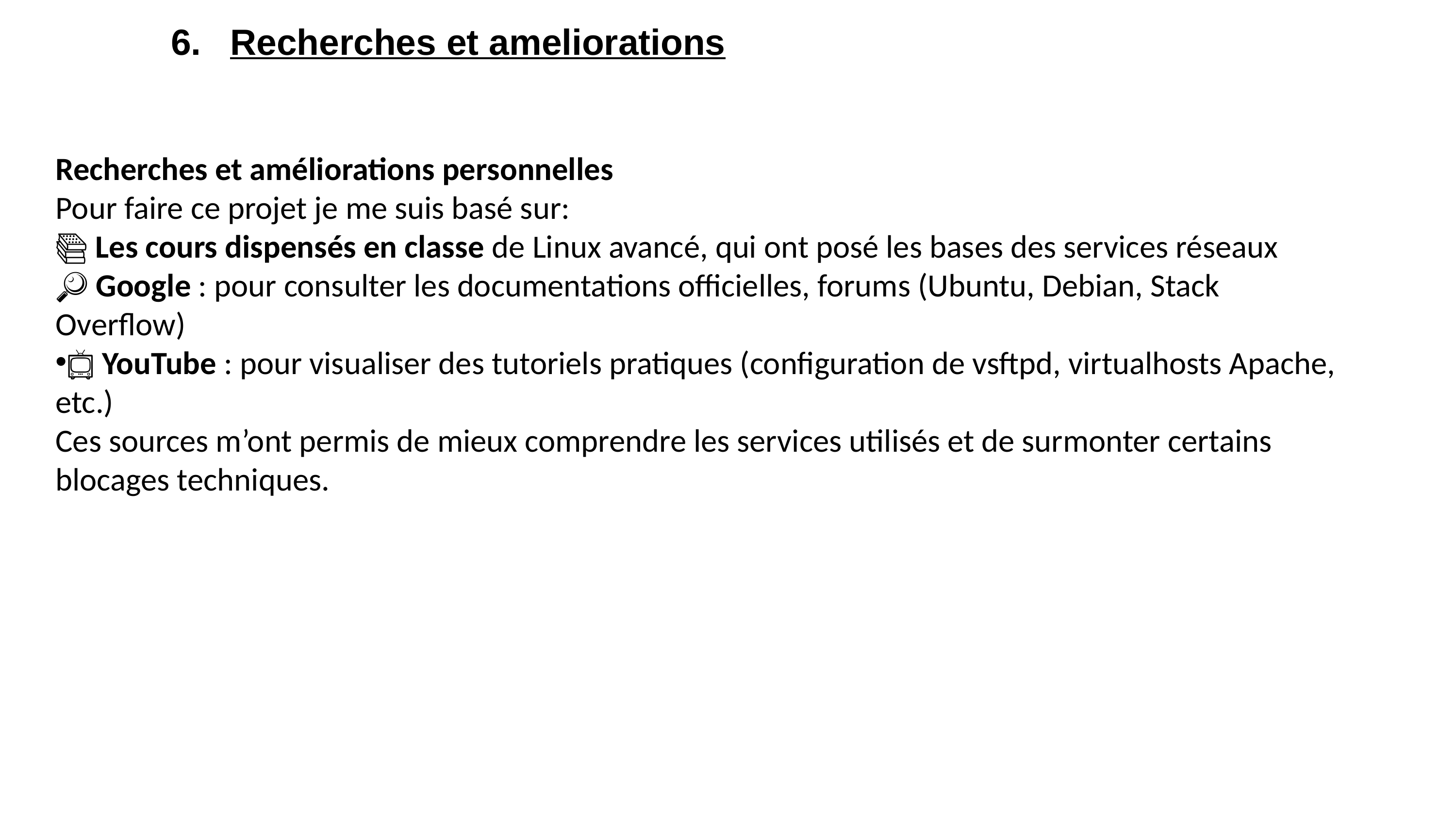

Recherches et ameliorations
Recherches et améliorations personnelles
Pour faire ce projet je me suis basé sur:
📚 Les cours dispensés en classe de Linux avancé, qui ont posé les bases des services réseaux
🔎 Google : pour consulter les documentations officielles, forums (Ubuntu, Debian, Stack Overflow)
📺 YouTube : pour visualiser des tutoriels pratiques (configuration de vsftpd, virtualhosts Apache, etc.)
Ces sources m’ont permis de mieux comprendre les services utilisés et de surmonter certains blocages techniques.